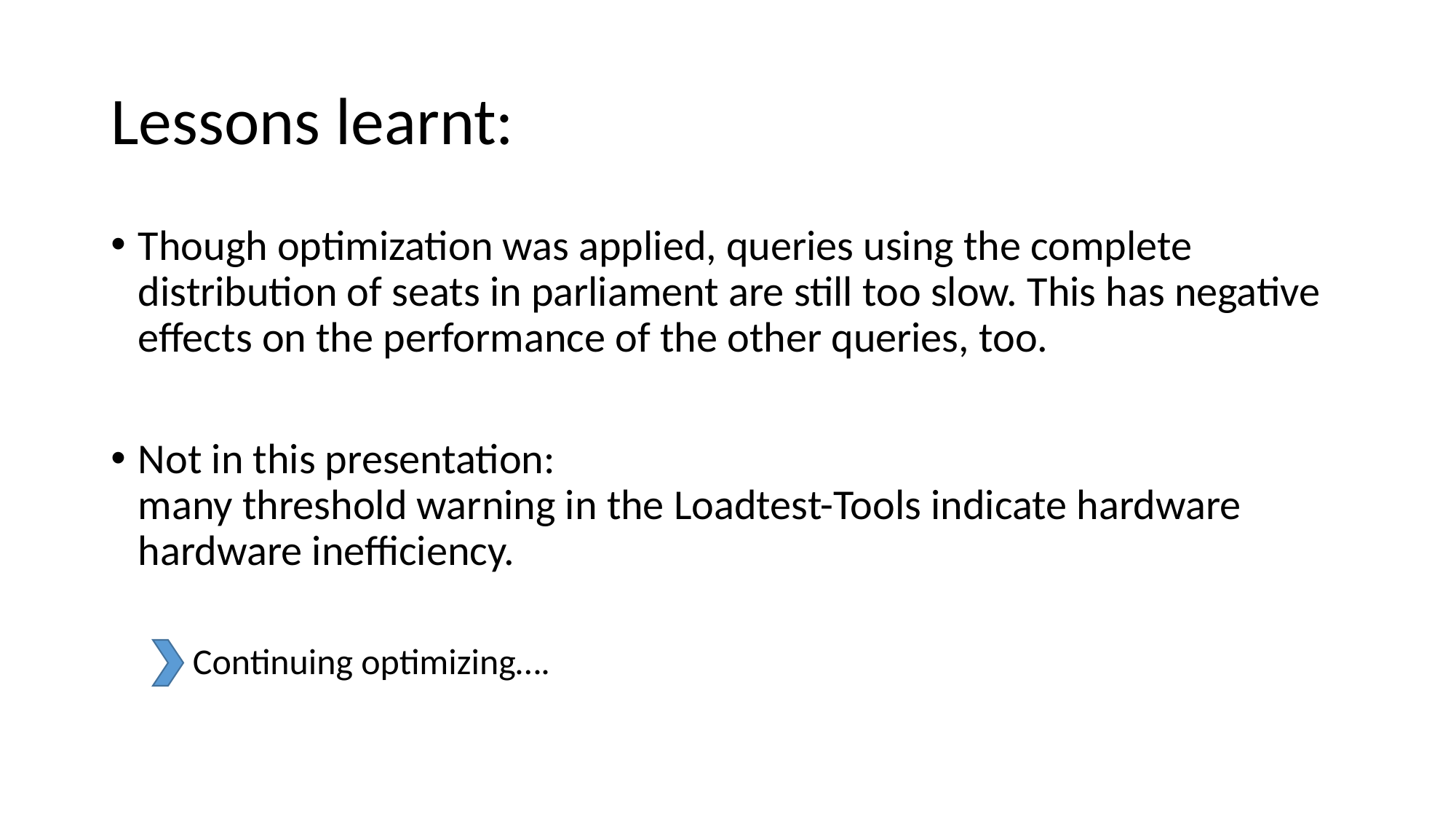

# Lessons learnt:
Though optimization was applied, queries using the complete distribution of seats in parliament are still too slow. This has negative effects on the performance of the other queries, too.

Not in this presentation:
many threshold warning in the Loadtest-Tools indicate hardware hardware inefficiency.

Continuing optimizing….